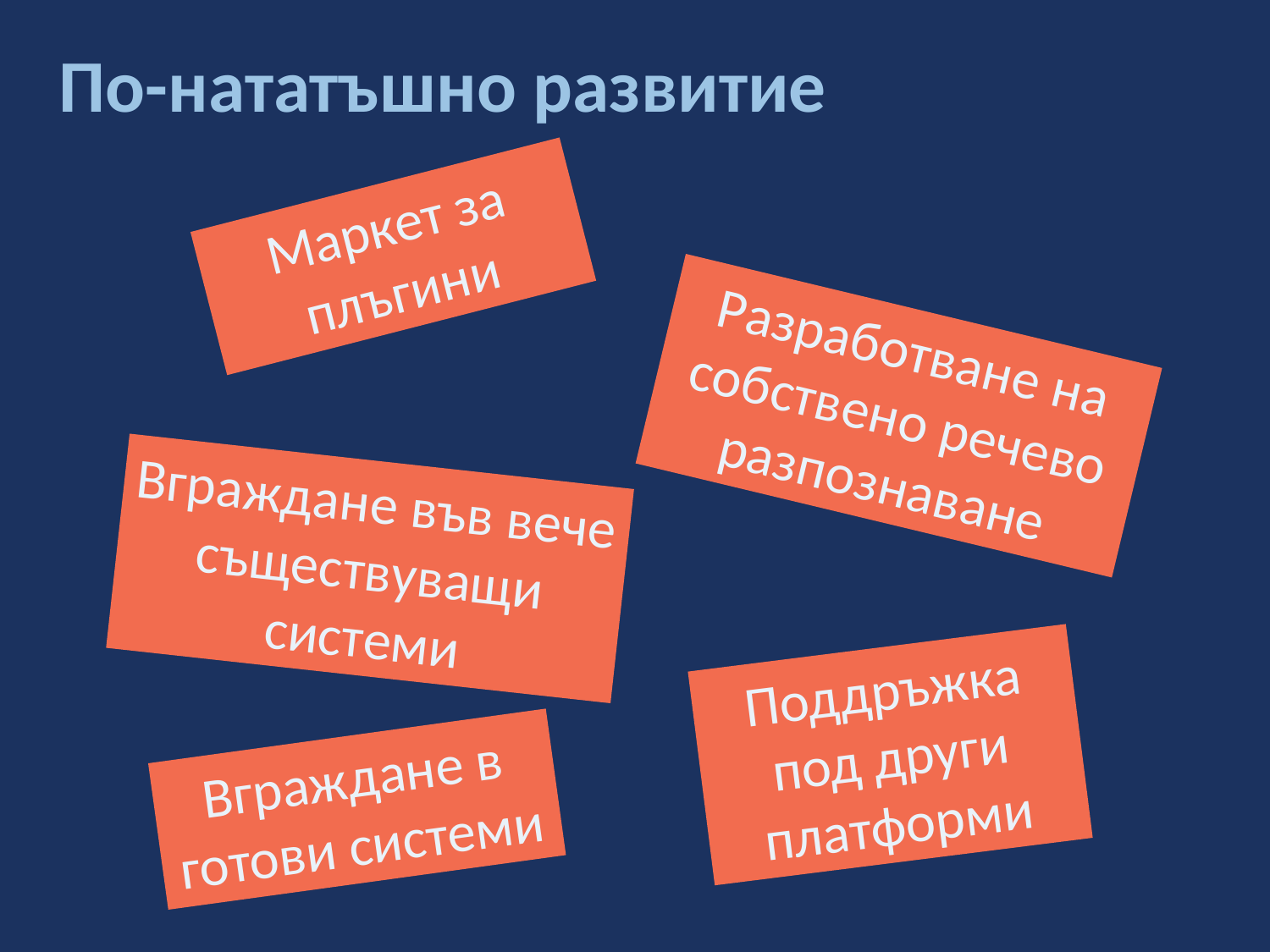

По-нататъшно развитие
Маркет за плъгини
Разработване на собствено речево разпознаване
Вграждане във вече съществуващи системи
Поддръжка под други платформи
Вграждане в готови системи